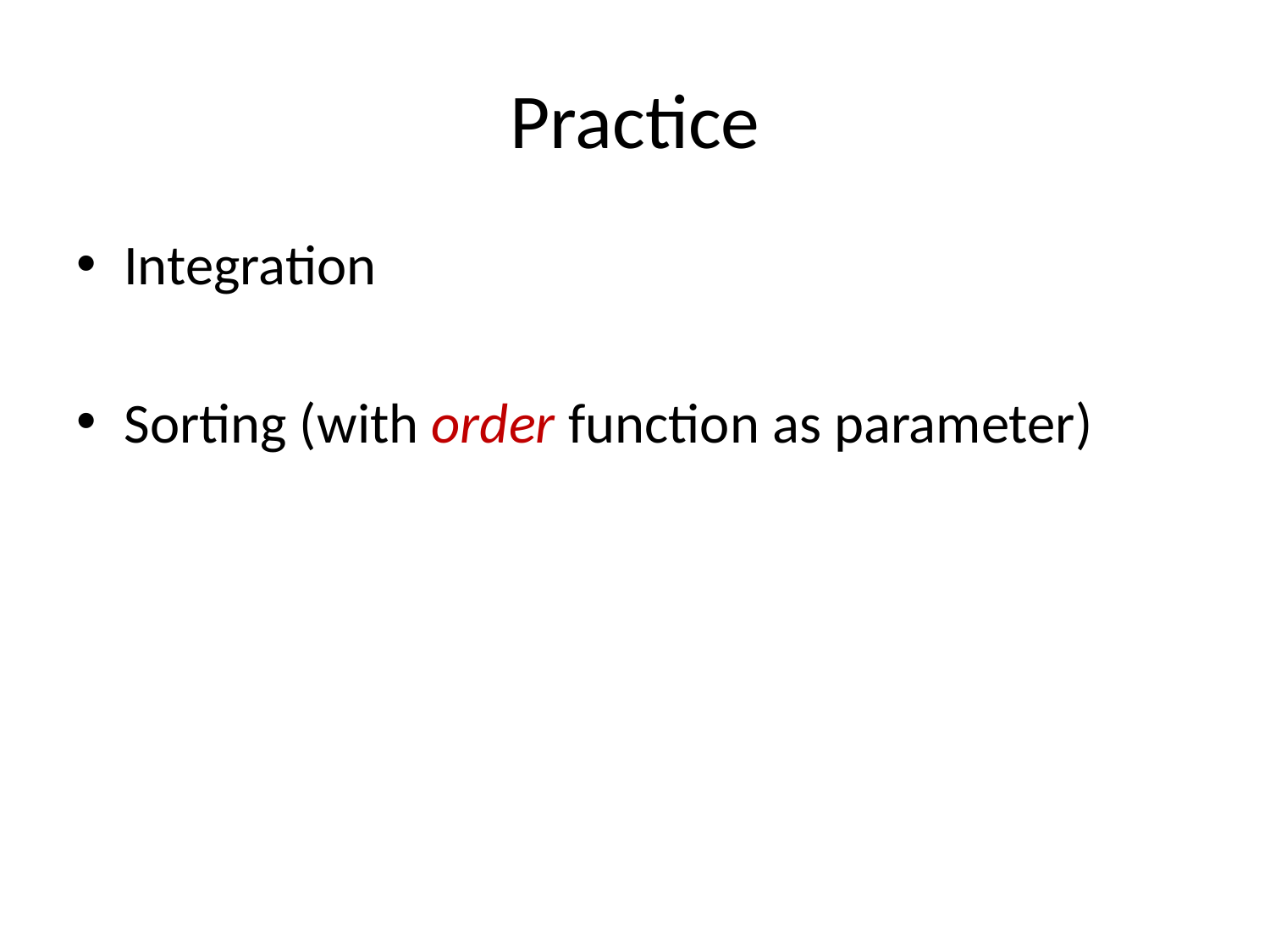

# Practice
Integration

Sorting (with order function as parameter)